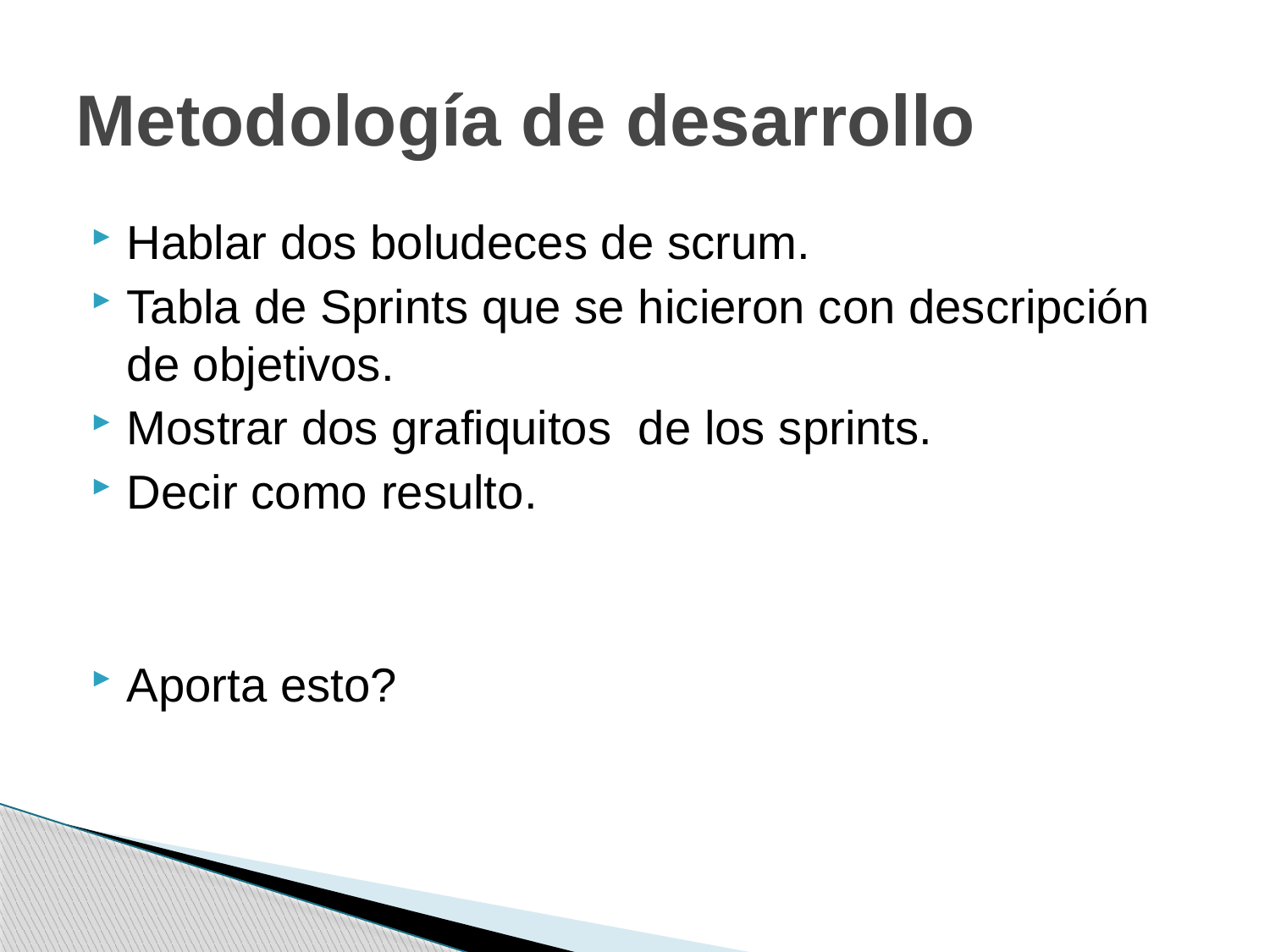

# Metodología de desarrollo
Hablar dos boludeces de scrum.
Tabla de Sprints que se hicieron con descripción de objetivos.
Mostrar dos grafiquitos  de los sprints.
Decir como resulto.

Aporta esto?